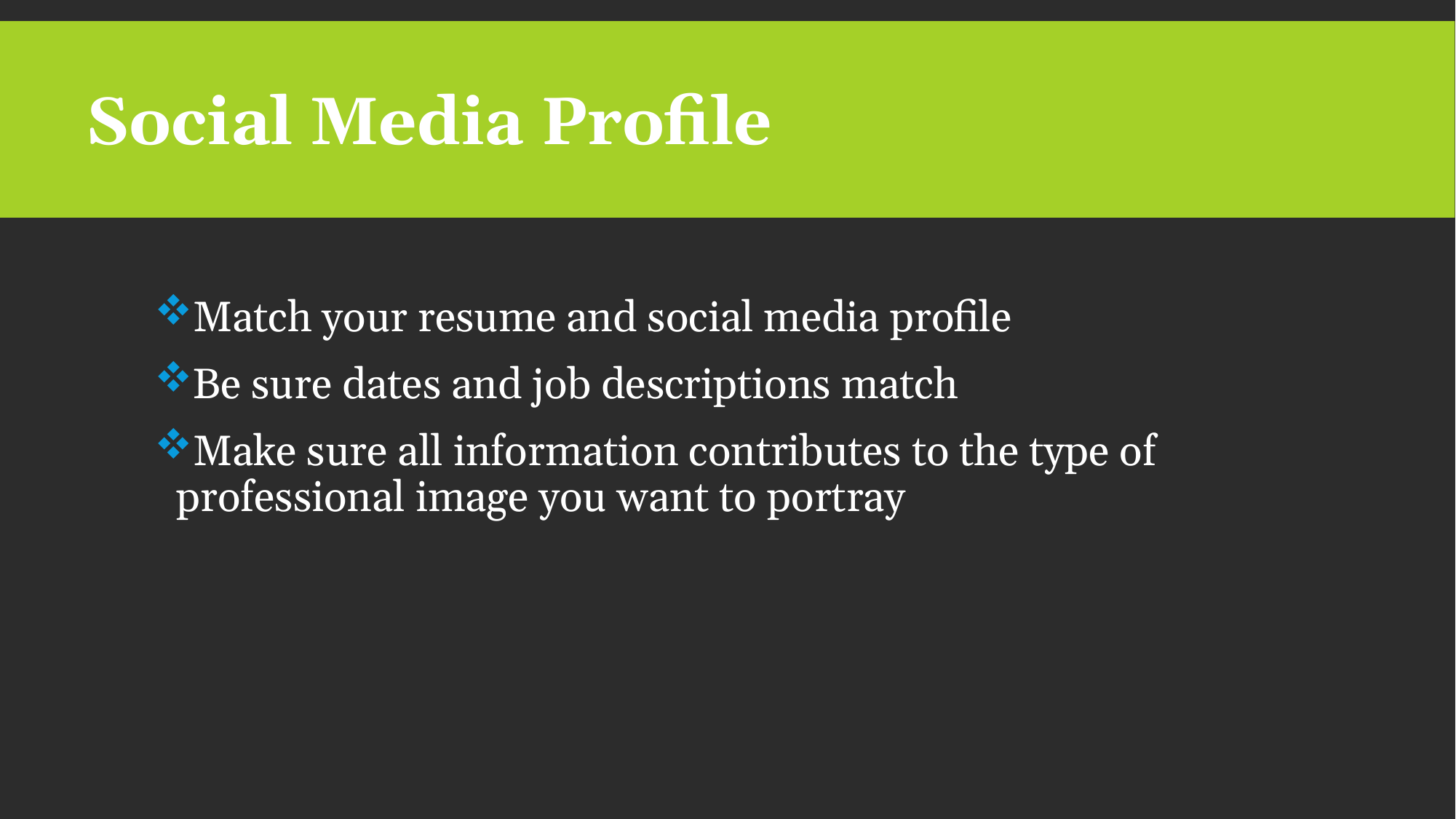

# Social Media Profile
Match your resume and social media profile
Be sure dates and job descriptions match
Make sure all information contributes to the type of professional image you want to portray